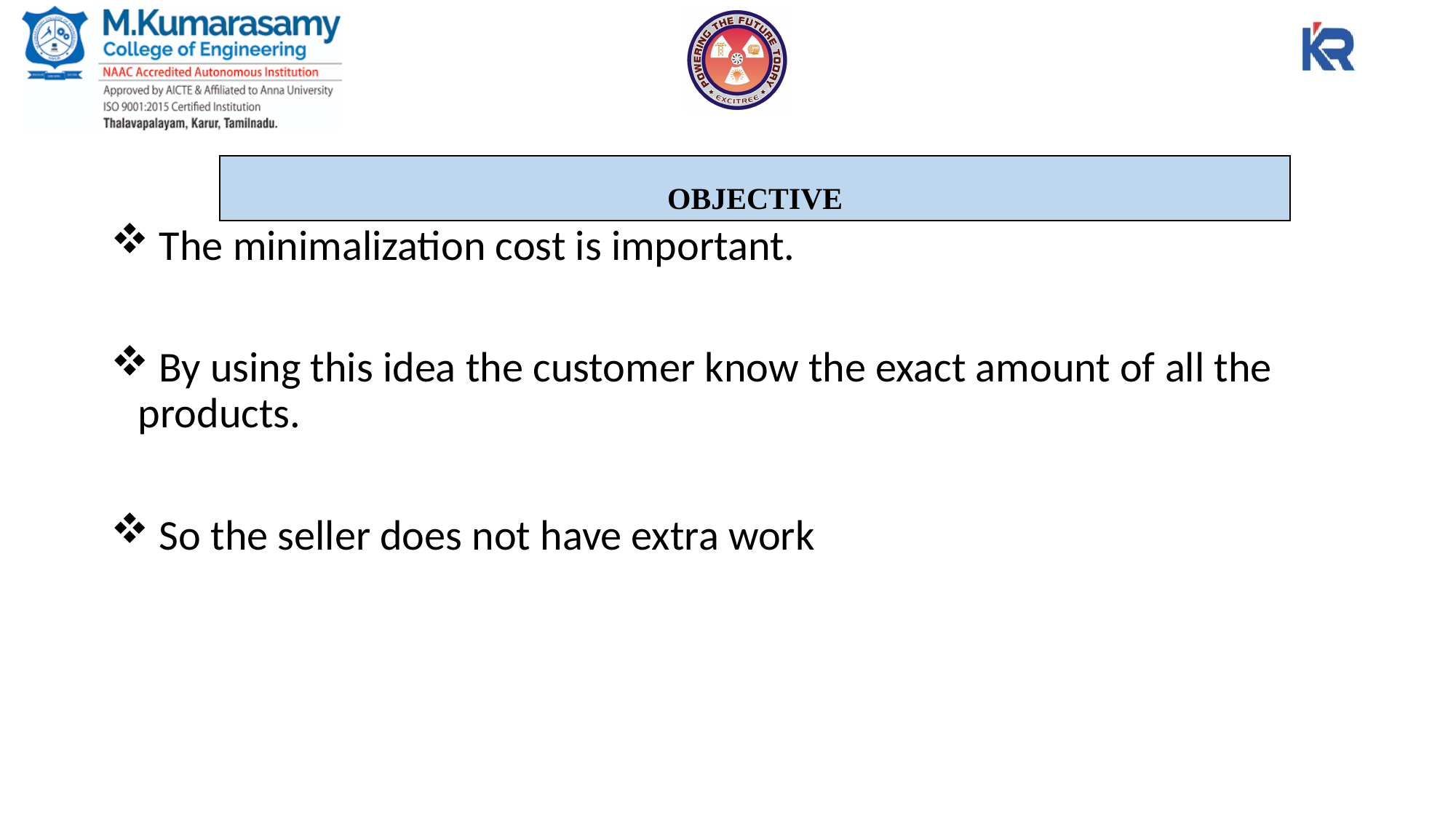

OBJECTIVE
 The minimalization cost is important.

 By using this idea the customer know the exact amount of all the products.

 So the seller does not have extra work